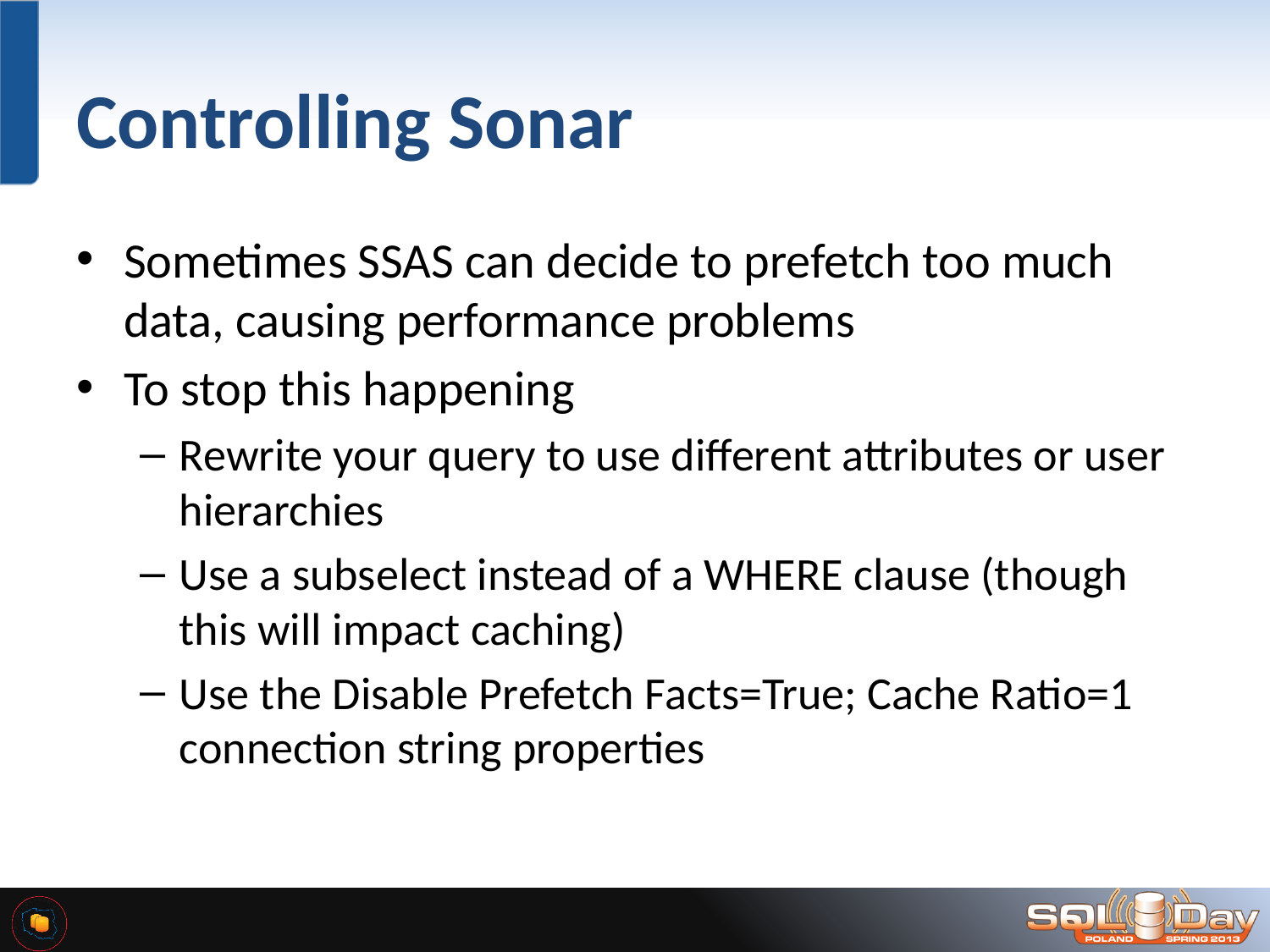

# Controlling Sonar
Sometimes SSAS can decide to prefetch too much data, causing performance problems
To stop this happening
Rewrite your query to use different attributes or user hierarchies
Use a subselect instead of a WHERE clause (though this will impact caching)
Use the Disable Prefetch Facts=True; Cache Ratio=1 connection string properties